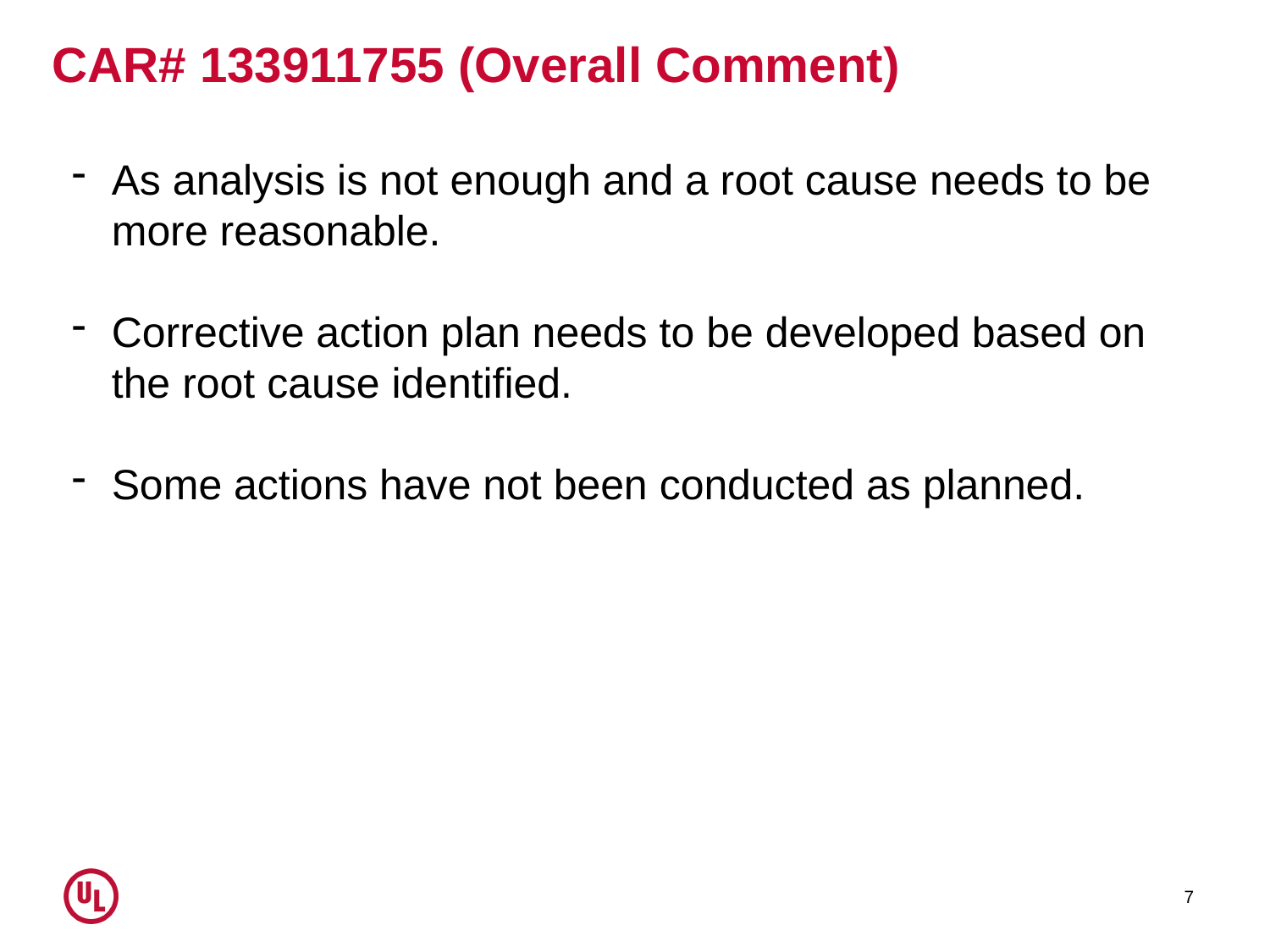

# CAR# 133911755 (Overall Comment)
As analysis is not enough and a root cause needs to be more reasonable.

Corrective action plan needs to be developed based on the root cause identified.

Some actions have not been conducted as planned.

7